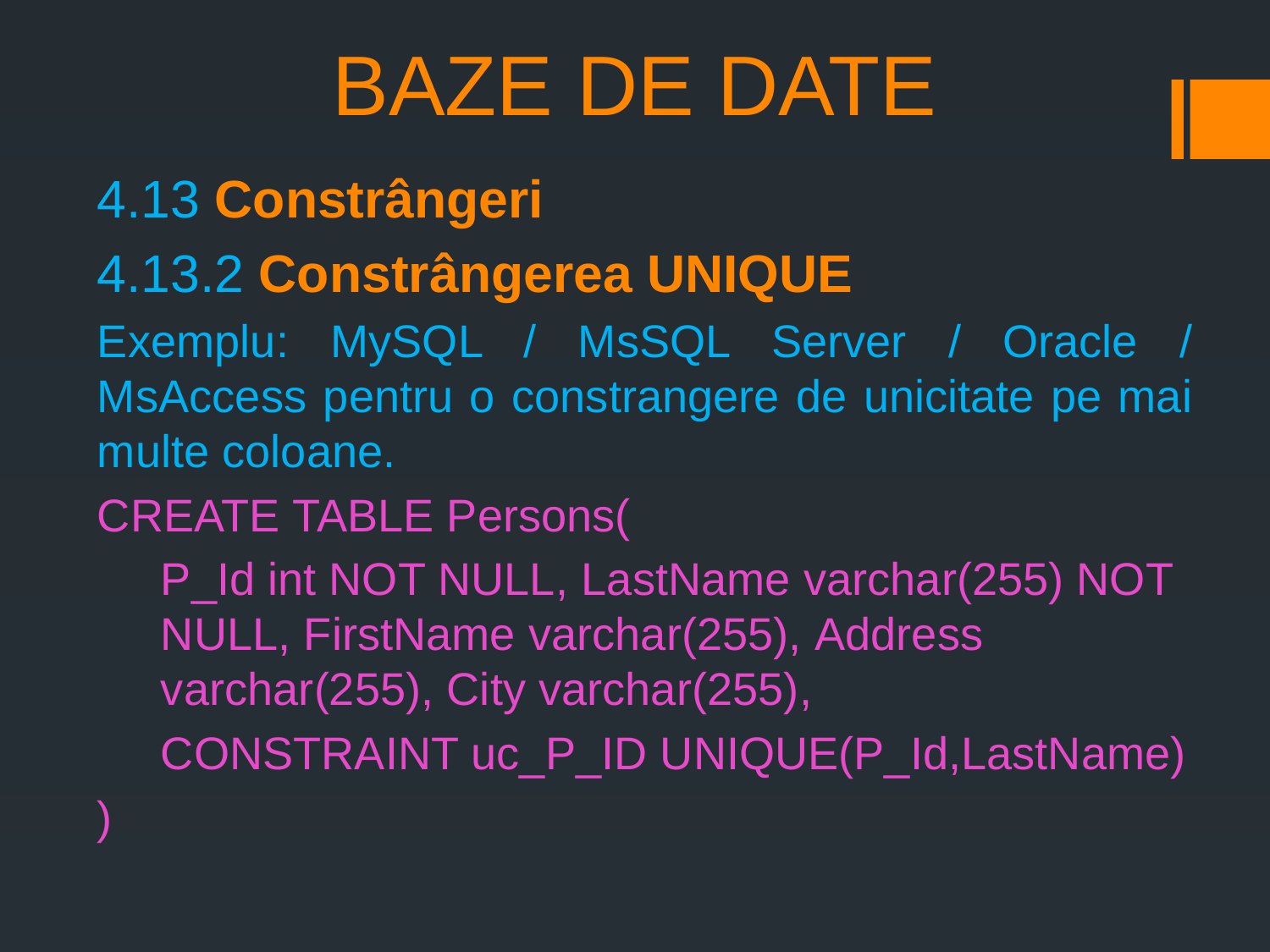

# BAZE DE DATE
4.13 Constrângeri
4.13.2 Constrângerea UNIQUE
Exemplu: MySQL / MsSQL Server / Oracle / MsAccess pentru o constrangere de unicitate pe mai multe coloane.
CREATE TABLE Persons(
P_Id int NOT NULL, LastName varchar(255) NOT NULL, FirstName varchar(255), Address varchar(255), City varchar(255),
CONSTRAINT uc_P_ID UNIQUE(P_Id,LastName)
)